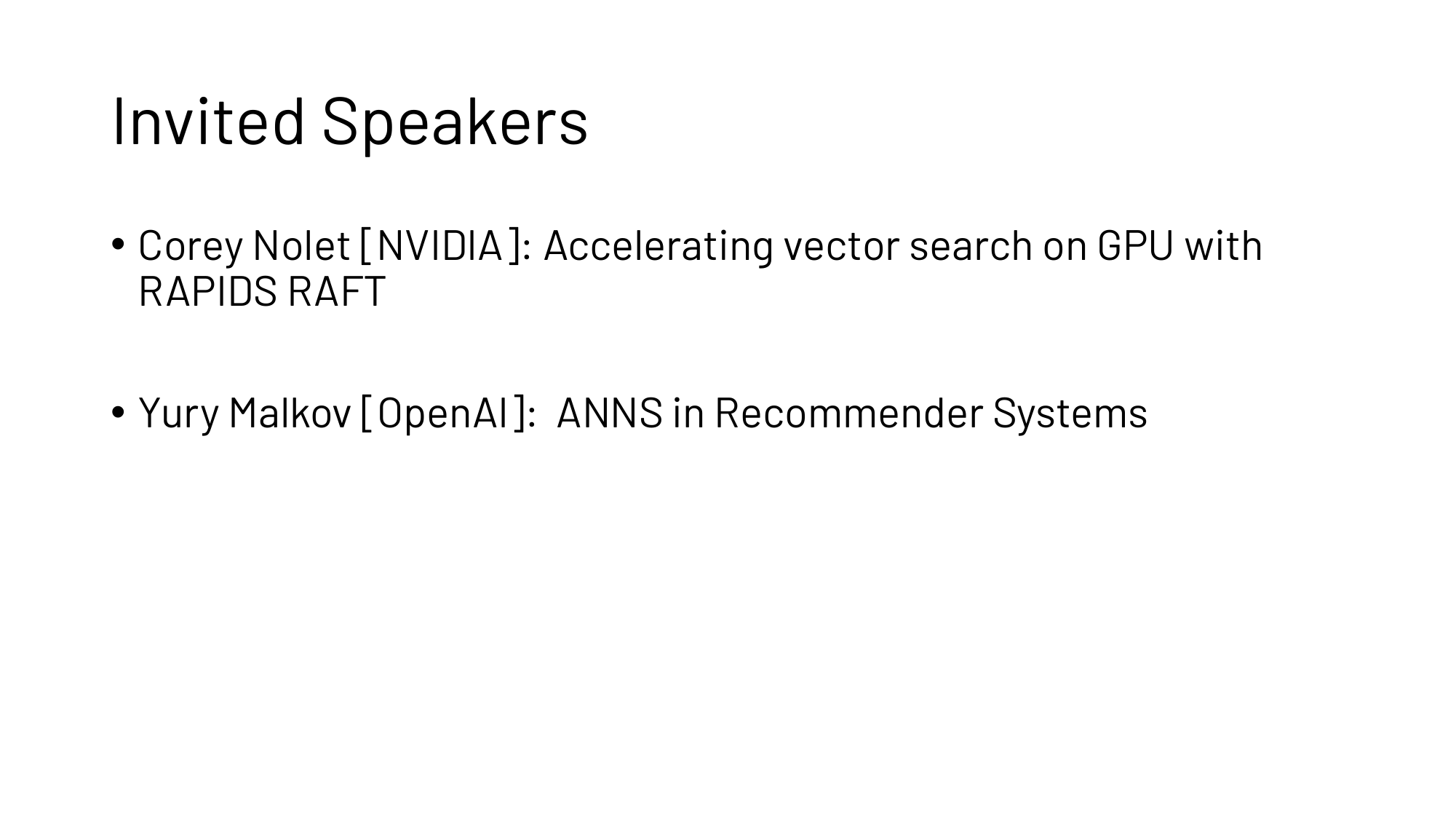

# Invited Speakers
Corey Nolet [NVIDIA]: Accelerating vector search on GPU with RAPIDS RAFT

Yury Malkov [OpenAI]:  ANNS in Recommender Systems